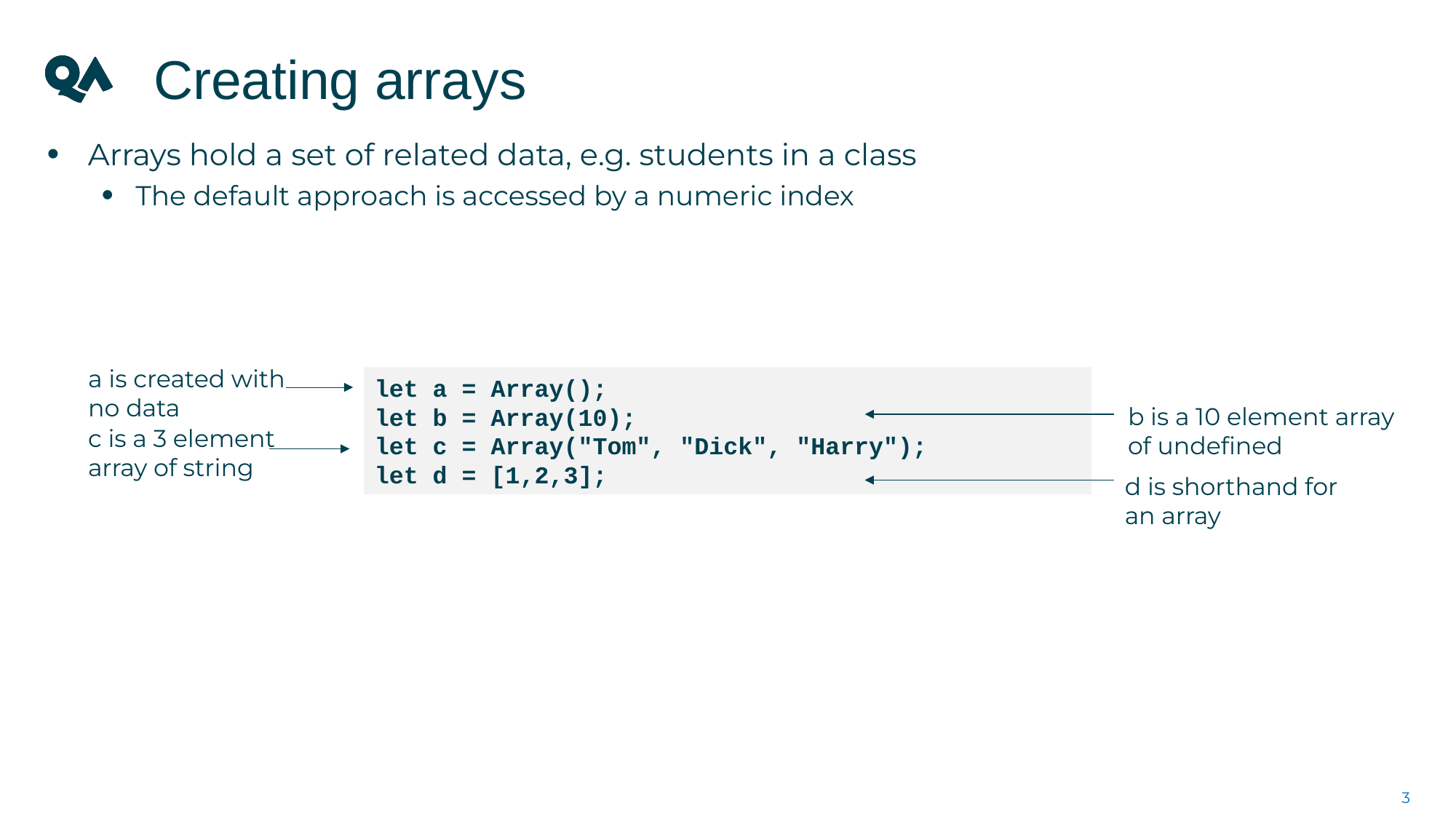

# Creating arrays
Arrays hold a set of related data, e.g. students in a class
The default approach is accessed by a numeric index

a is created with
no data
let a = Array();
let b = Array(10);
let c = Array("Tom", "Dick", "Harry");
let d = [1,2,3];
b is a 10 element array
of undefined
c is a 3 element
array of string
d is shorthand for an array